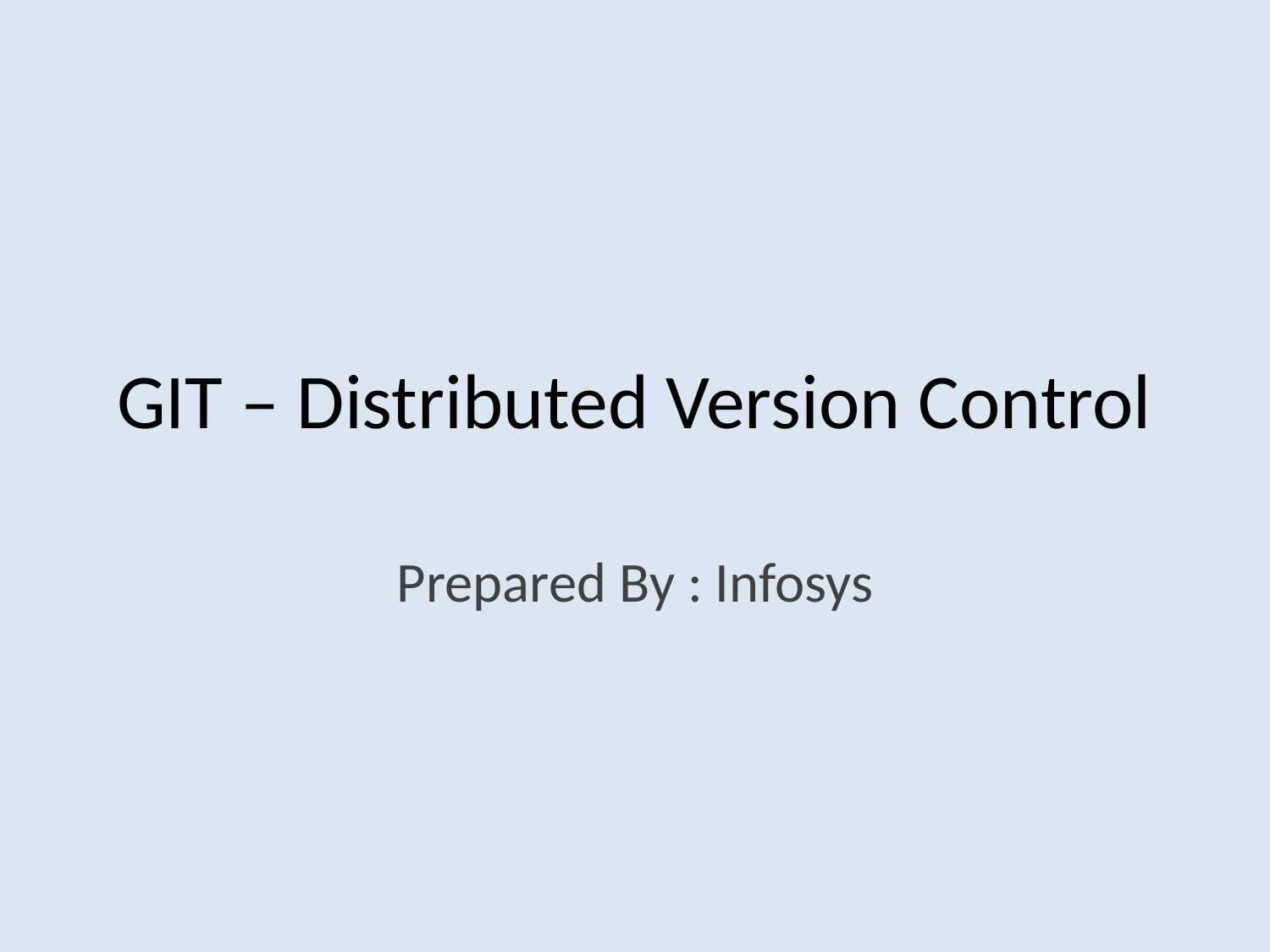

# GIT – Distributed Version Control
Prepared By : Infosys